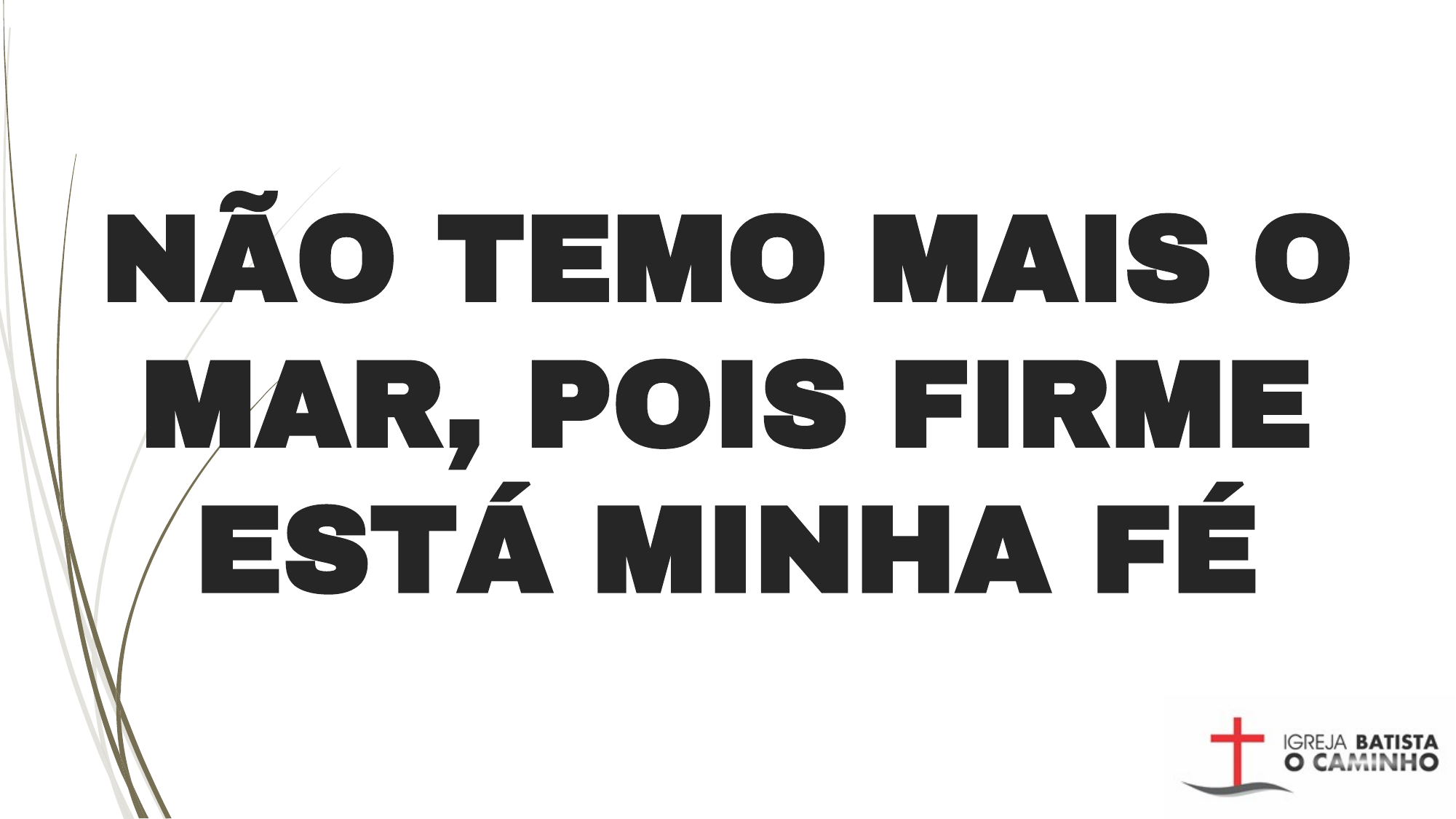

# NÃO TEMO MAIS O MAR, POIS FIRME ESTÁ MINHA FÉ